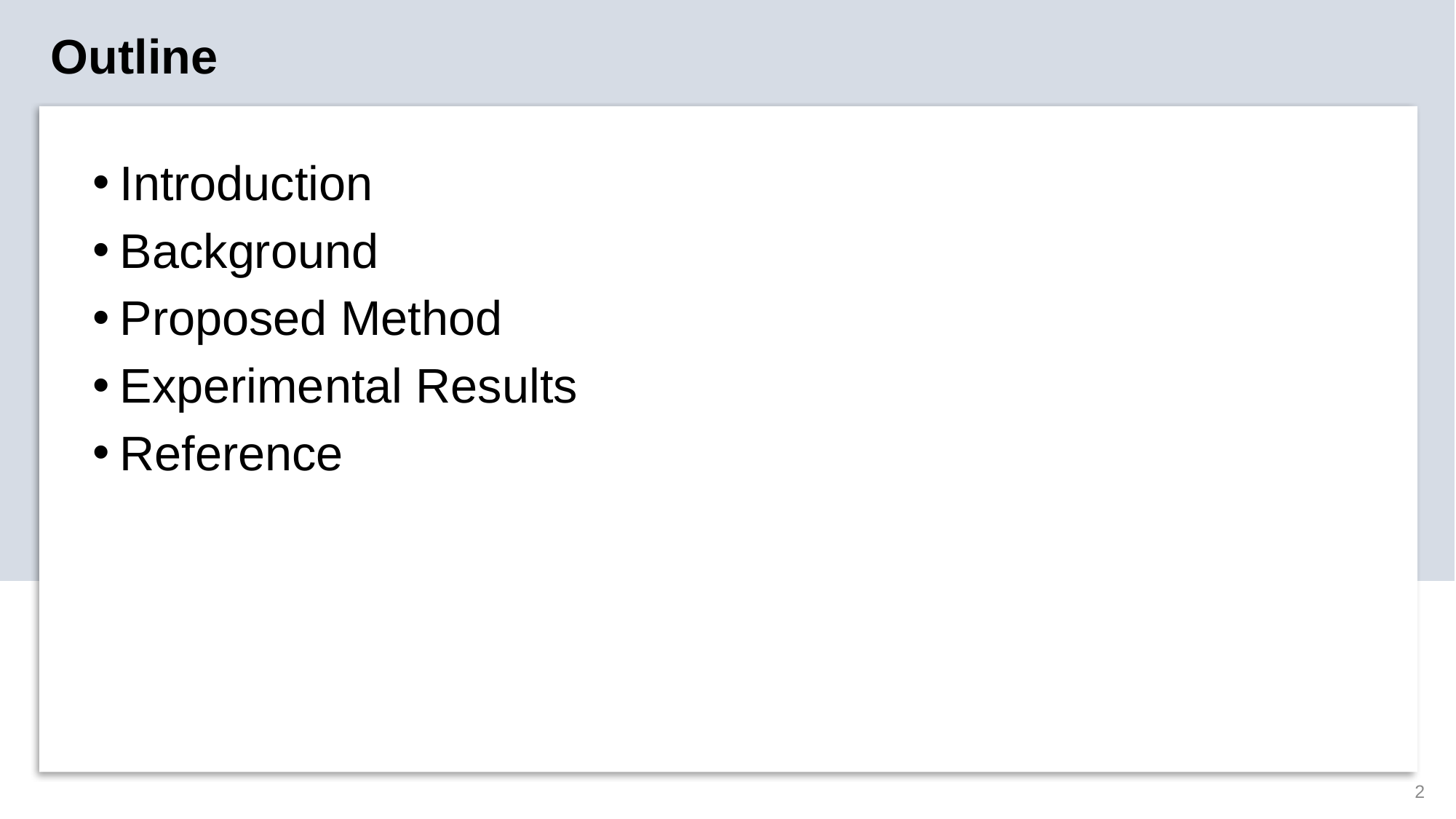

Outline
Introduction
Background
Proposed Method
Experimental Results
Reference

2